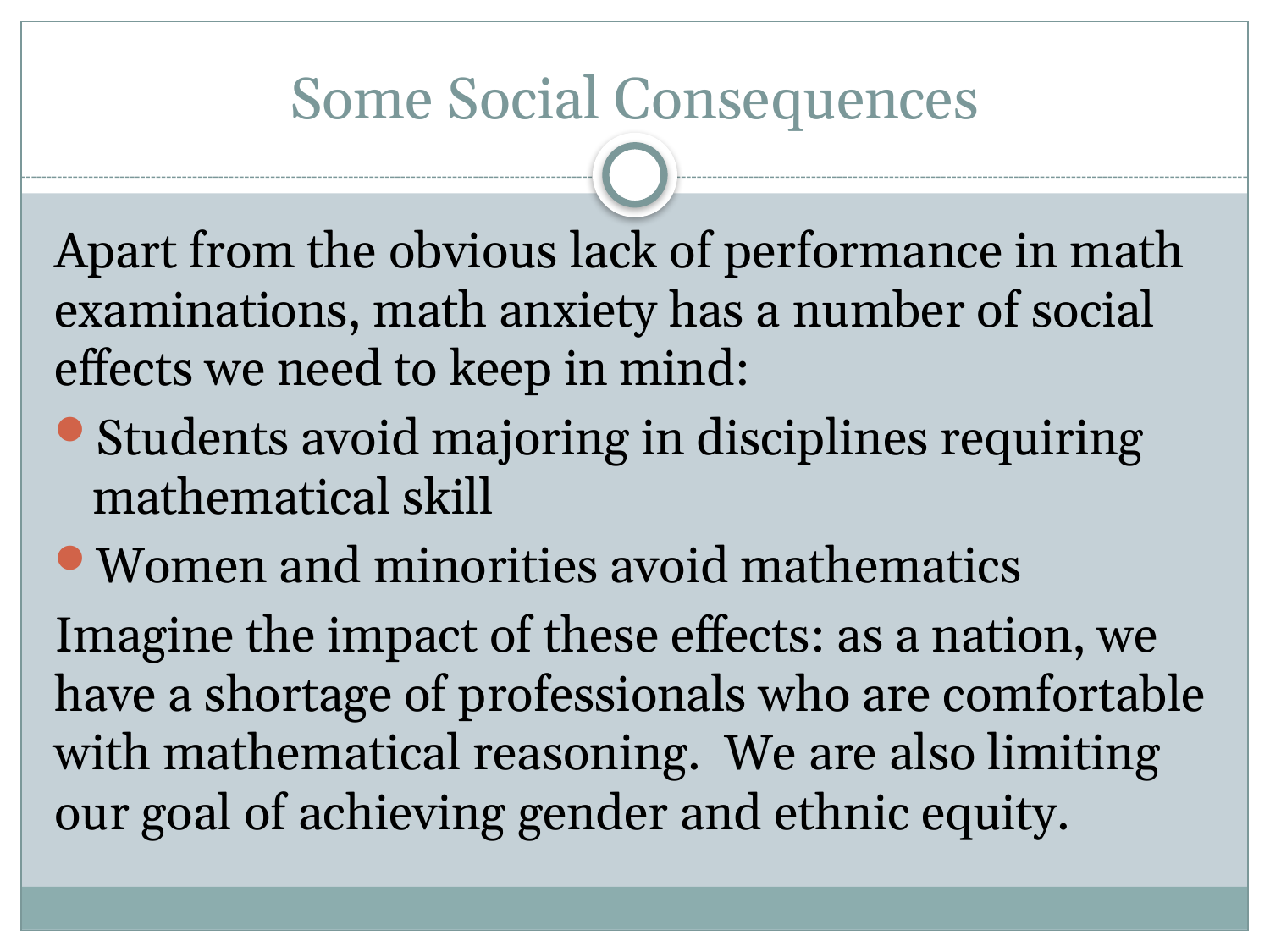

# Some Social Consequences
Apart from the obvious lack of performance in math examinations, math anxiety has a number of social effects we need to keep in mind:
Students avoid majoring in disciplines requiring mathematical skill
Women and minorities avoid mathematics
Imagine the impact of these effects: as a nation, we have a shortage of professionals who are comfortable with mathematical reasoning.  We are also limiting our goal of achieving gender and ethnic equity.